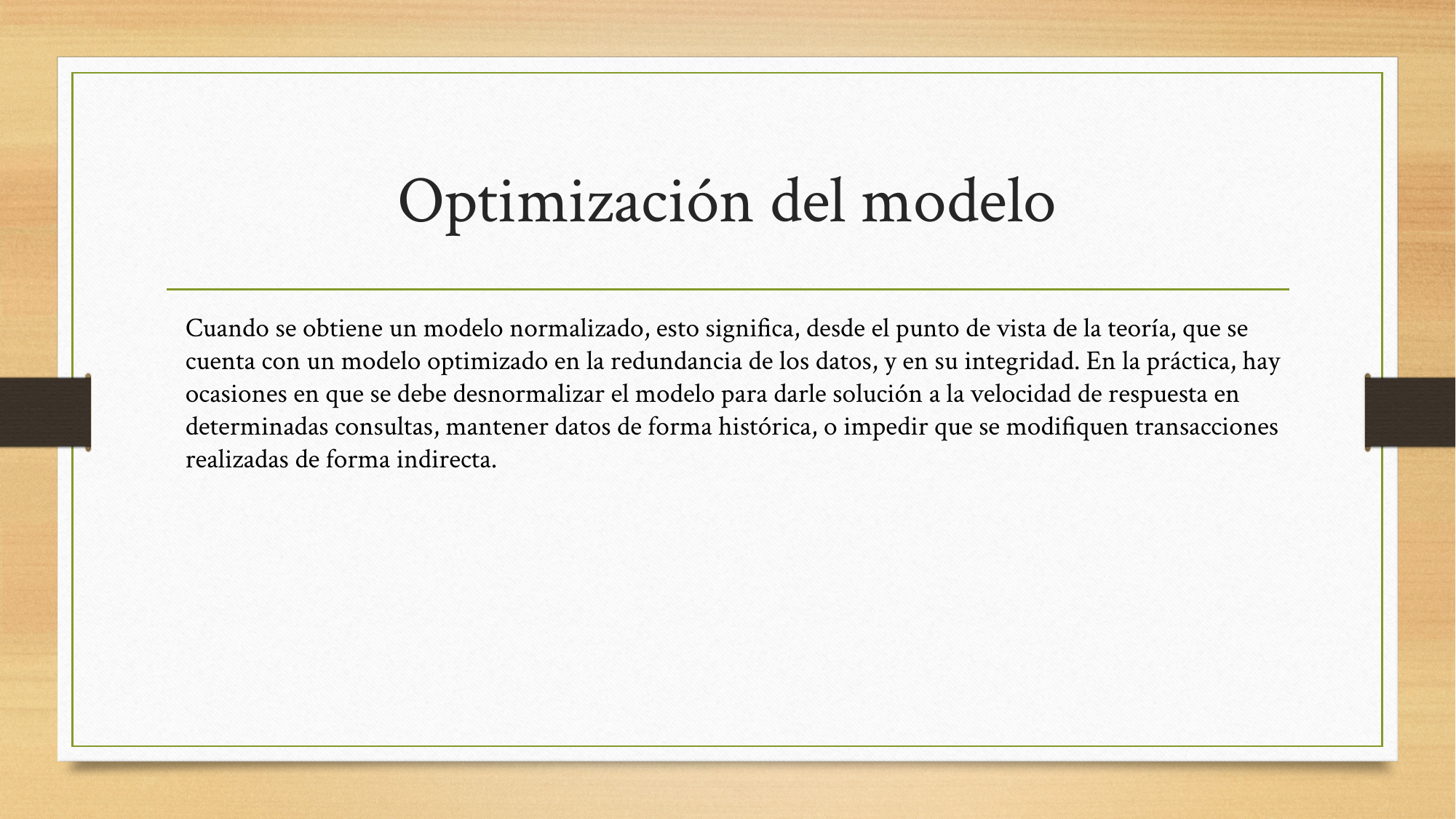

# Optimización del modelo
Cuando se obtiene un modelo normalizado, esto significa, desde el punto de vista de la teoría, que se cuenta con un modelo optimizado en la redundancia de los datos, y en su integridad. En la práctica, hay ocasiones en que se debe desnormalizar el modelo para darle solución a la velocidad de respuesta en determinadas consultas, mantener datos de forma histórica, o impedir que se modifiquen transacciones realizadas de forma indirecta.